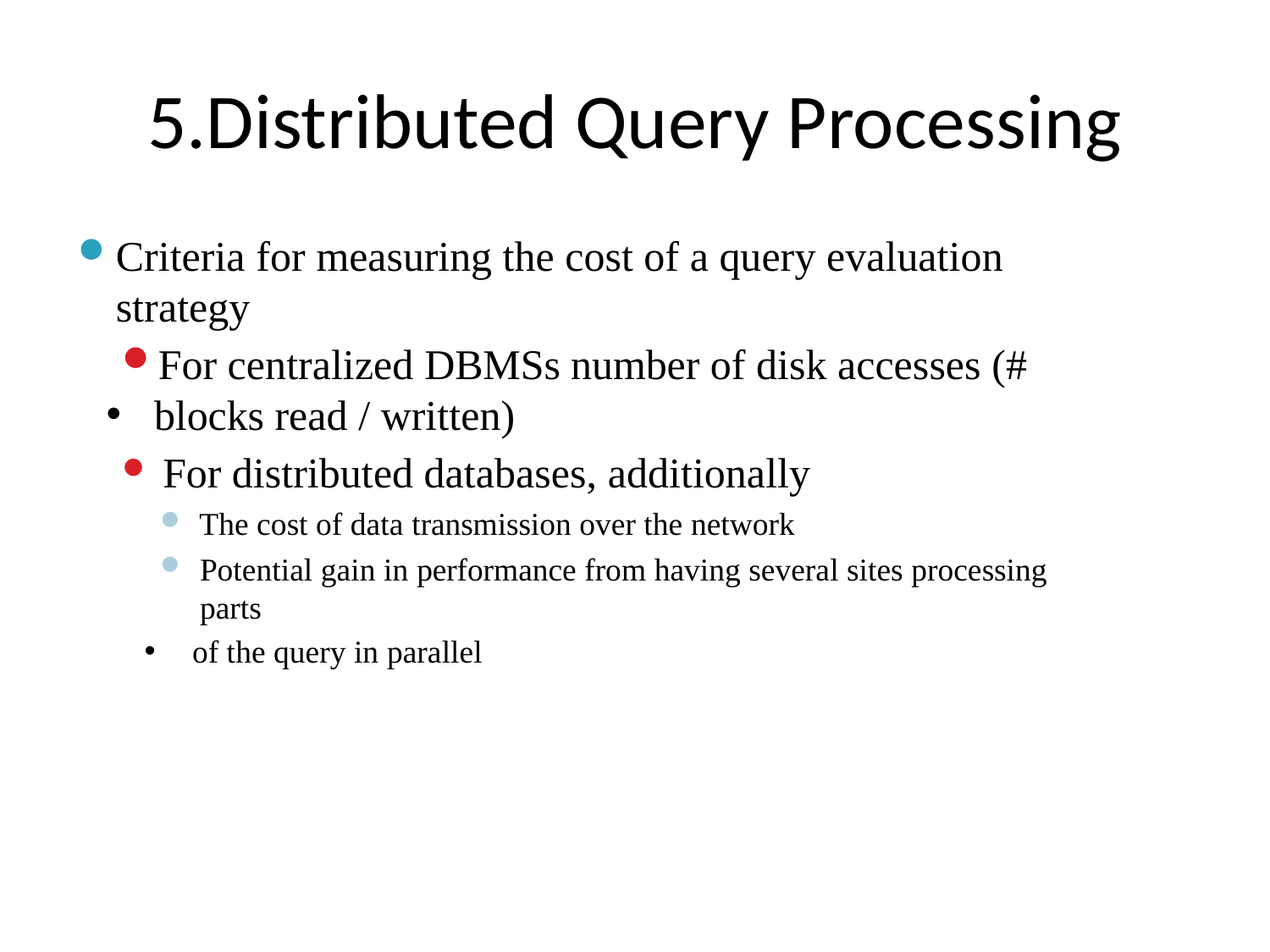

# 5.Distributed Query Processing
Criteria for measuring the cost of a query evaluation  strategy
For centralized DBMSs number of disk accesses (#
blocks read / written)
For distributed databases, additionally
The cost of data transmission over the network
Potential gain in performance from having several sites processing parts
of the query in parallel